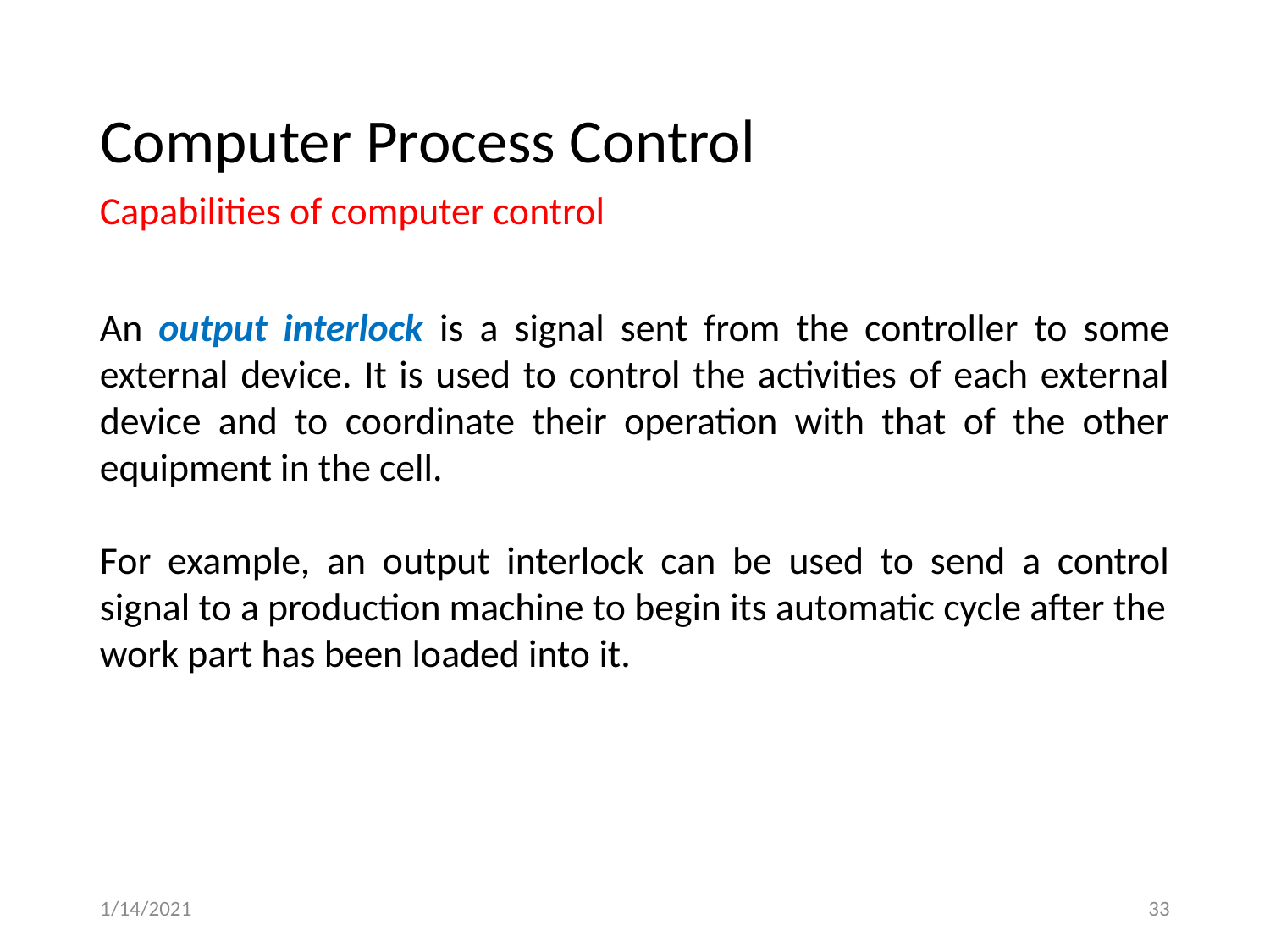

# Computer Process Control
Capabilities of computer control
An output interlock is a signal sent from the controller to some external device. It is used to control the activities of each external device and to coordinate their operation with that of the other equipment in the cell.

For example, an output interlock can be used to send a control signal to a production machine to begin its automatic cycle after the
work part has been loaded into it.
1/14/2021
33